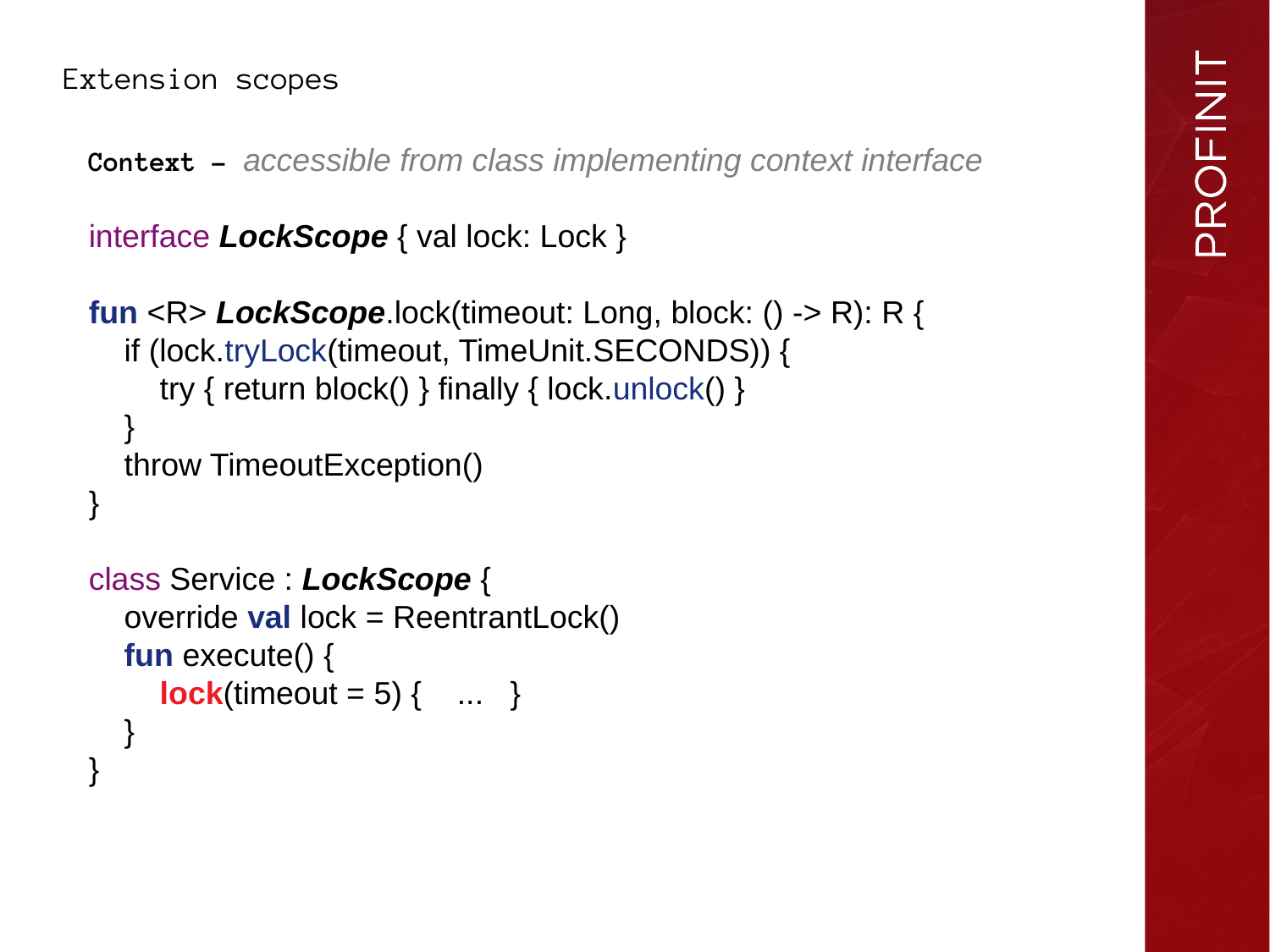

Extension scopes
Context - accessible from class implementing context interface

interface LockScope { val lock: Lock }

fun <R> LockScope.lock(timeout: Long, block: () -> R): R {
    if (lock.tryLock(timeout, TimeUnit.SECONDS)) {
        try { return block() } finally { lock.unlock() }
    }
    throw TimeoutException()
}

class Service : LockScope {
    override val lock = ReentrantLock()
    fun execute() {
        lock(timeout = 5) {    ...   }
    }
}